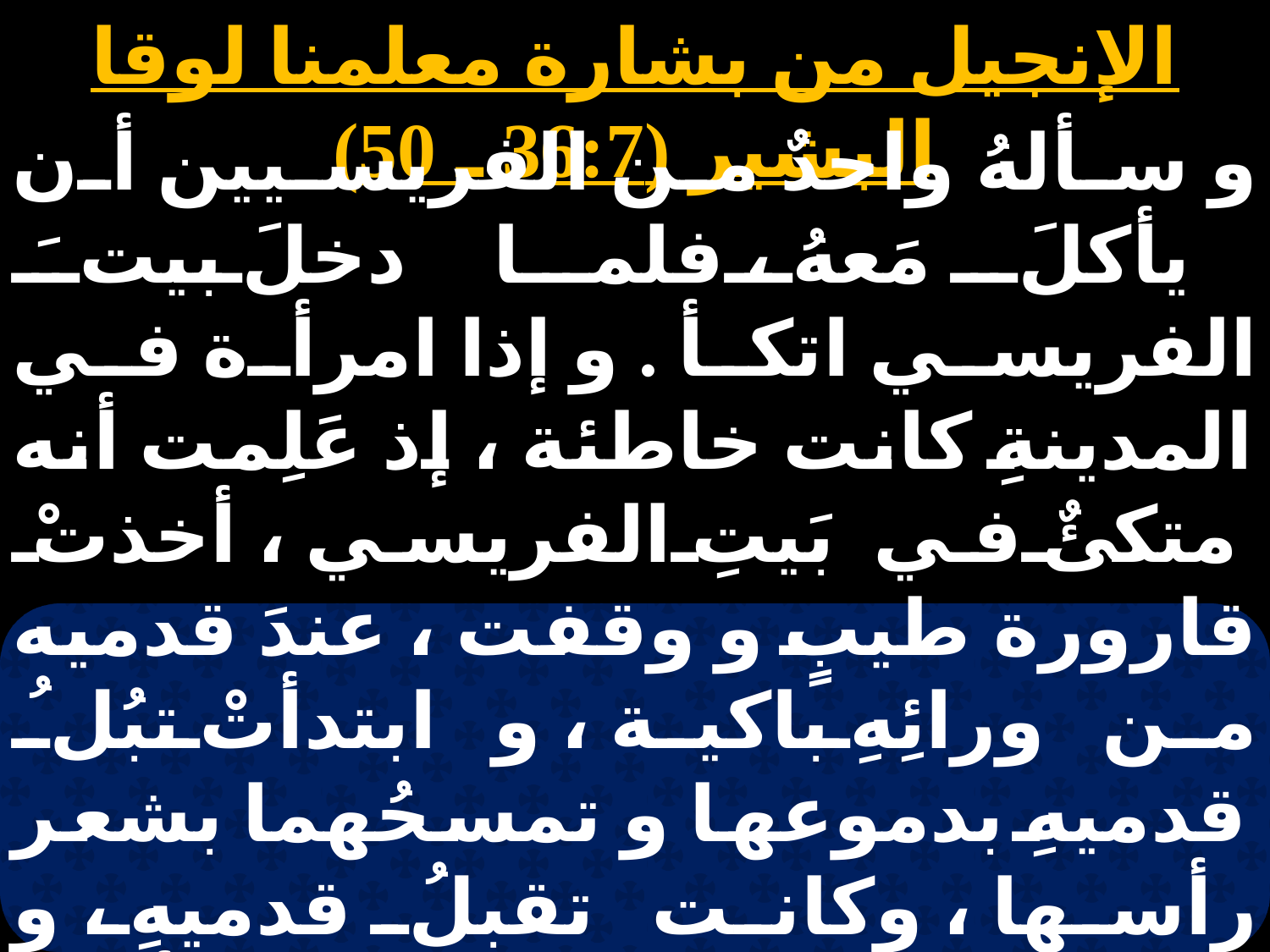

الإنجيل من بشارة معلمنا لوقا البشير (36:7 ـ 50)
و سألهُ واحدٌ من الفريسيين أن يأكلَ مَعهُ ، فلما دخلَ بيتَ الفريسي اتكأ . و إذا امرأة في المدينةِ كانت خاطئة ، إذ عَلِمت أنه متكئٌ في بَيتِ الفريسي ، أخذتْ قارورة طيبٍ و وقفت ، عندَ قدميه من ورائِهِ باكية ، و ابتدأتْ تبُلُ قدميهِ بدموعها و تمسحُهما بشعر رأسها ، وكانت تقبلُ قدميهِ ، و تدهنهما بالطيبِ . فلما رأى الفريسي الذى دعاهُ ، تكلمَ في نفسهِ قائلاً : لو كان هذا نبياً لعلمَ مَن هي و كيفَ حال هذهِ المرأةِ التى لمستهُ و إنها خاطئة . فأجابَ يسوعُ وقالَ لهُ : يا سمعان عندي قولٌ أقولهُ لكَ . أما هو فقال : قل أيُها المعلمُ . فأجابَ يسوعُ وقال له : كان لمداين مَديونان . كانَ على الواحدِ خمسُ مِئةِ دينار ، و على الآخر خمسونَ . و إذ لم يكن لهما ما يُوفيان ، سامحهما جميعاً . أيُهما يُحبُهُ أكثرَ ؟ فأجابَ سمعانُ و قال : أظنُ أن الذى سامحهُ بالأكثر . أما هو فقال لهُ : بالصوابِ حكمتَ . ثم التفتَ إلى المرأةِ و قال لسمعان: أترى هذه المرأة ، إني دخلتُ بيتك و ماءً لأجل رجلي لم تُعطِ . أما هذه فمُنذ دخلت لم تكُف عن تقبيل رجليَّ بدموعها ، و مسحتهما بشعرها . أنتَ لم تُقبلْ فمي و أما هذه فمُنذ دخلت لم تكف عن تقبيل رجليَّ . بزيتٍ لم تدهن رأسي و أما هذه فقد دهَنت بالطيبِ رجليَّ من أجل ذلكَ أقولُ لكَ أن خطاياها الكثيرة مغفورة لها لأنها أحبتْ كثيراً . و الذى يُغفرُ له قليلٌ يُحبُ قليلاً . ثم قال لها : مَغفورة لك خطاياك . فابتدأ المُتكئون معهُ يقولون في أنفسهم مَن هو هذا الذى يغفرُ الخطايا أيضاً ؟ فقال للمرأةِ : إيمانكِ قد خلصكِ . اذهبي بسلامٍ .